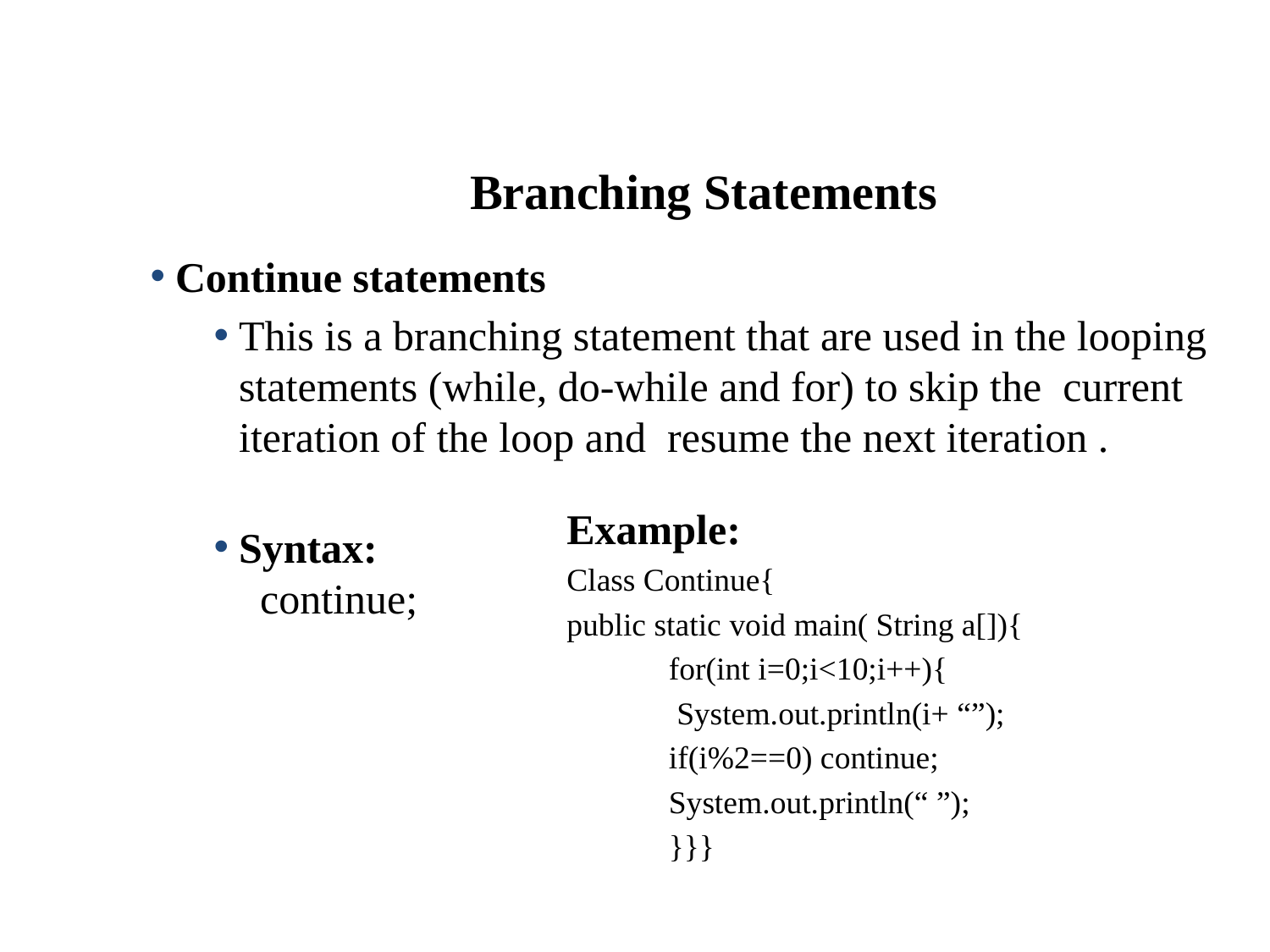

Example: If n%2 evaluates to 0 then the "if" block is executed. Here it evaluates to 0 so if block is executed. Hence "This is even number" is printed on the screen.
Branching Statements
Continue statements
This is a branching statement that are used in the looping statements (while, do-while and for) to skip the  current iteration of the loop and  resume the next iteration .
Syntax:
  continue;
Example:
Class Continue{
public static void main( String a[]){
	for(int i=0;i<10;i++){
	 System.out.println(i+ “”);
	if(i%2==0) continue;
	System.out.println(“ ”);
	}}}